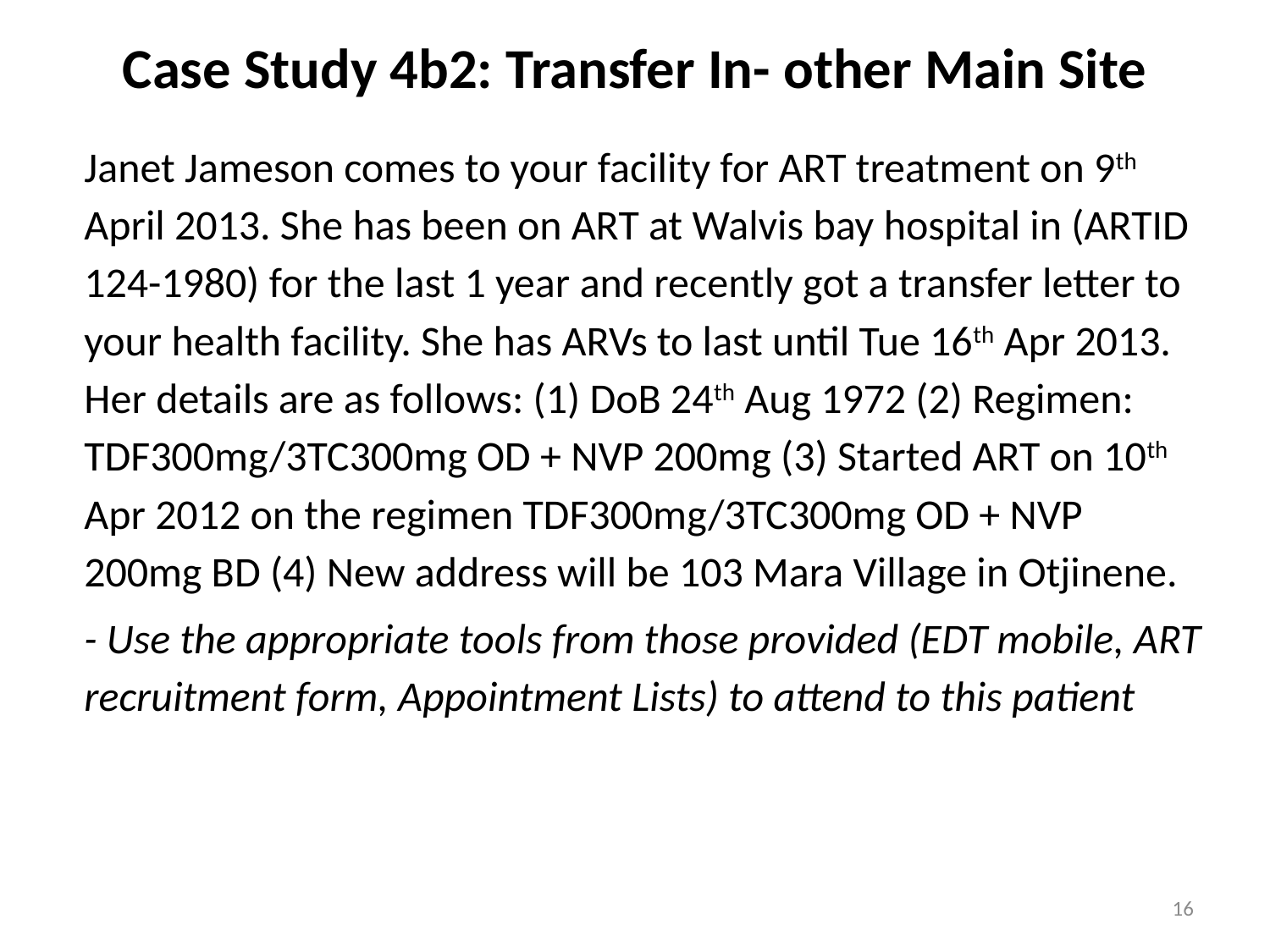

# Case Study 4b2: Transfer In- other Main Site
Janet Jameson comes to your facility for ART treatment on 9th April 2013. She has been on ART at Walvis bay hospital in (ARTID  124-1980) for the last 1 year and recently got a transfer letter to your health facility. She has ARVs to last until Tue 16th Apr 2013. Her details are as follows: (1) DoB 24th Aug 1972 (2) Regimen: TDF300mg/3TC300mg OD + NVP 200mg (3) Started ART on 10th Apr 2012 on the regimen TDF300mg/3TC300mg OD + NVP 200mg BD (4) New address will be 103 Mara Village in Otjinene.
- Use the appropriate tools from those provided (EDT mobile, ART recruitment form, Appointment Lists) to attend to this patient
16